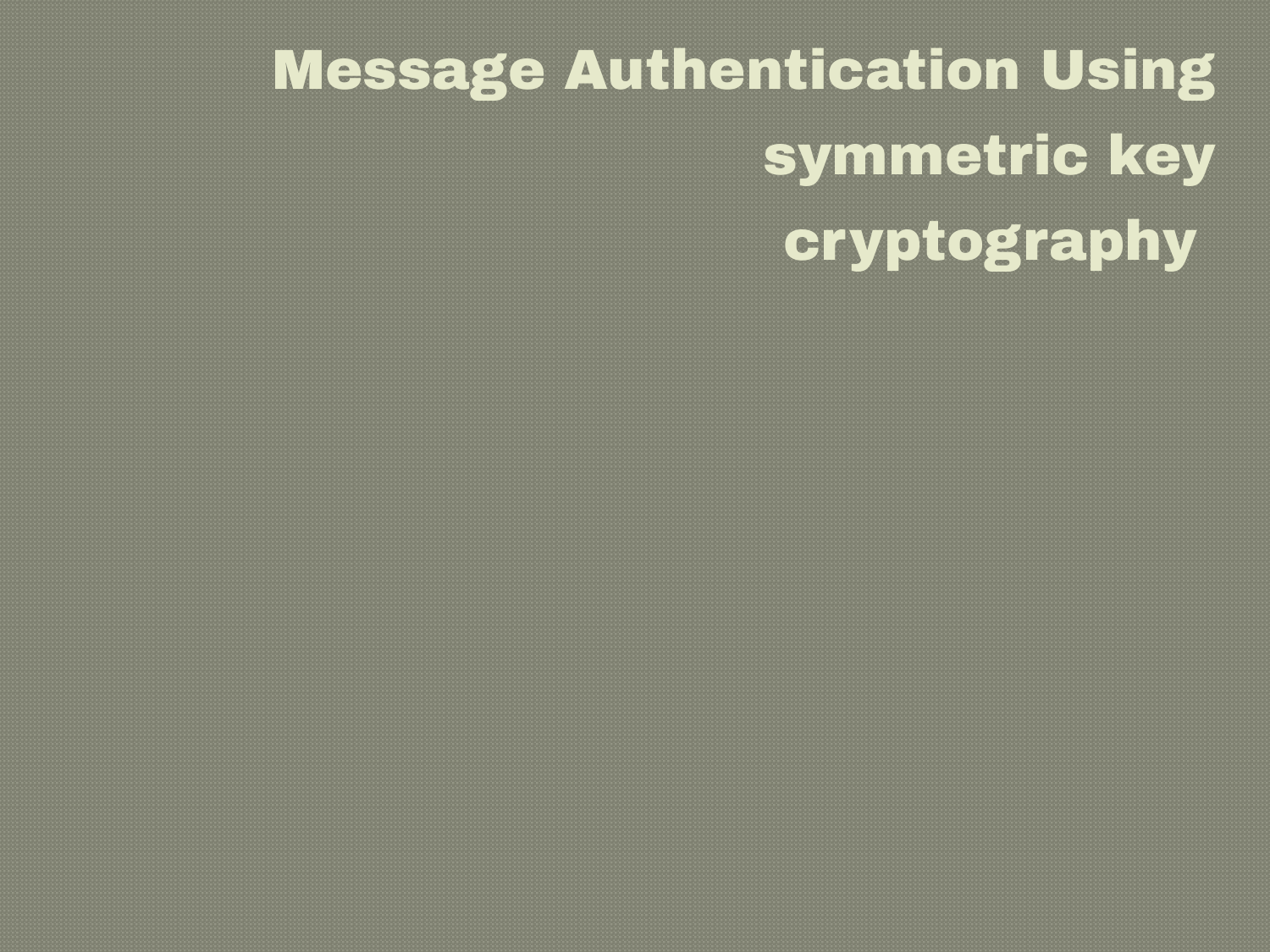

# Message Authentication Using symmetric key cryptography